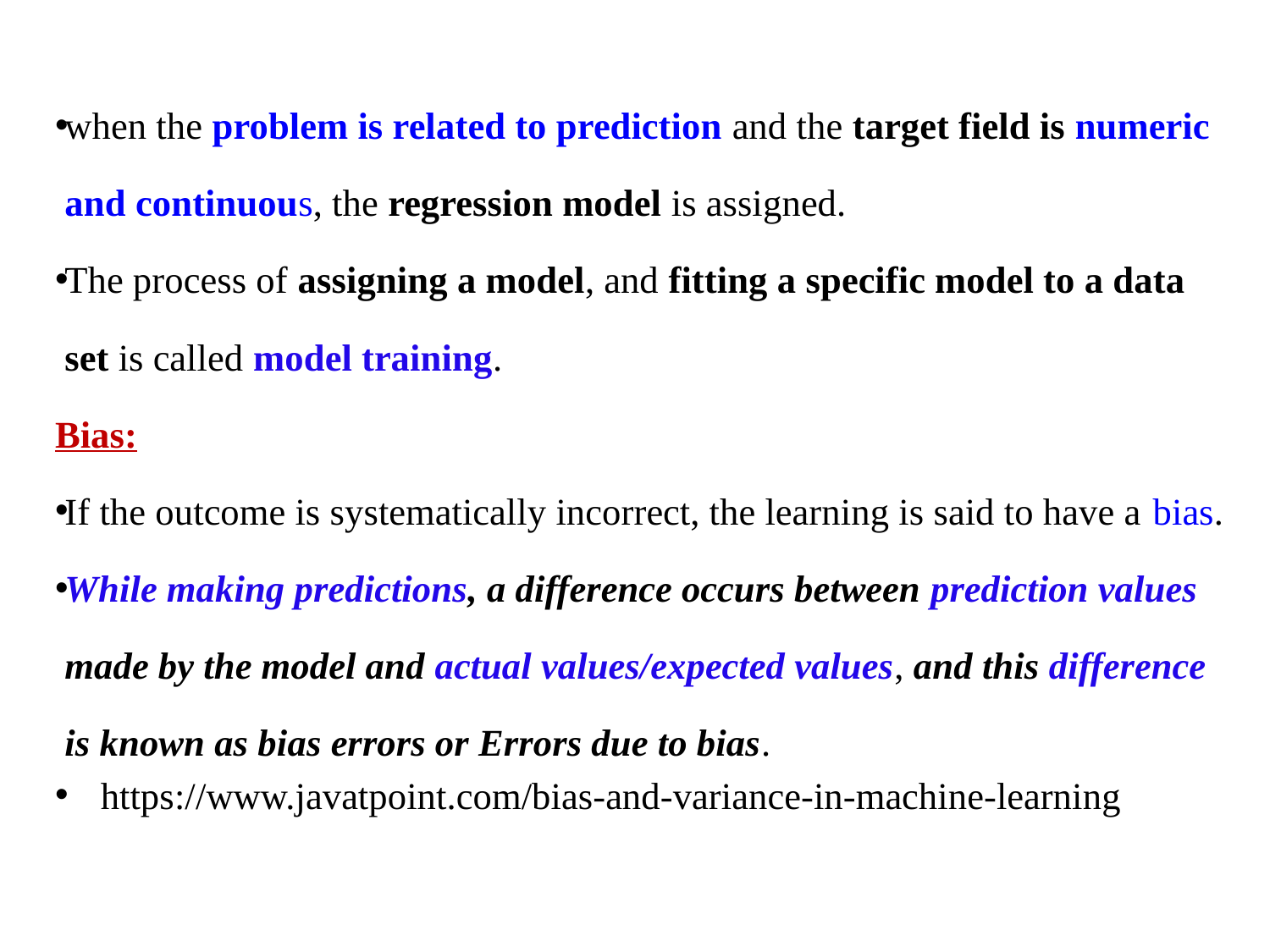

when the problem is related to prediction and the target field is numeric and continuous, the regression model is assigned.
The process of assigning a model, and fitting a specific model to a data set is called model training.
Bias:
If the outcome is systematically incorrect, the learning is said to have a bias.
While making predictions, a difference occurs between prediction values made by the model and actual values/expected values, and this difference is known as bias errors or Errors due to bias.
https://www.javatpoint.com/bias-and-variance-in-machine-learning